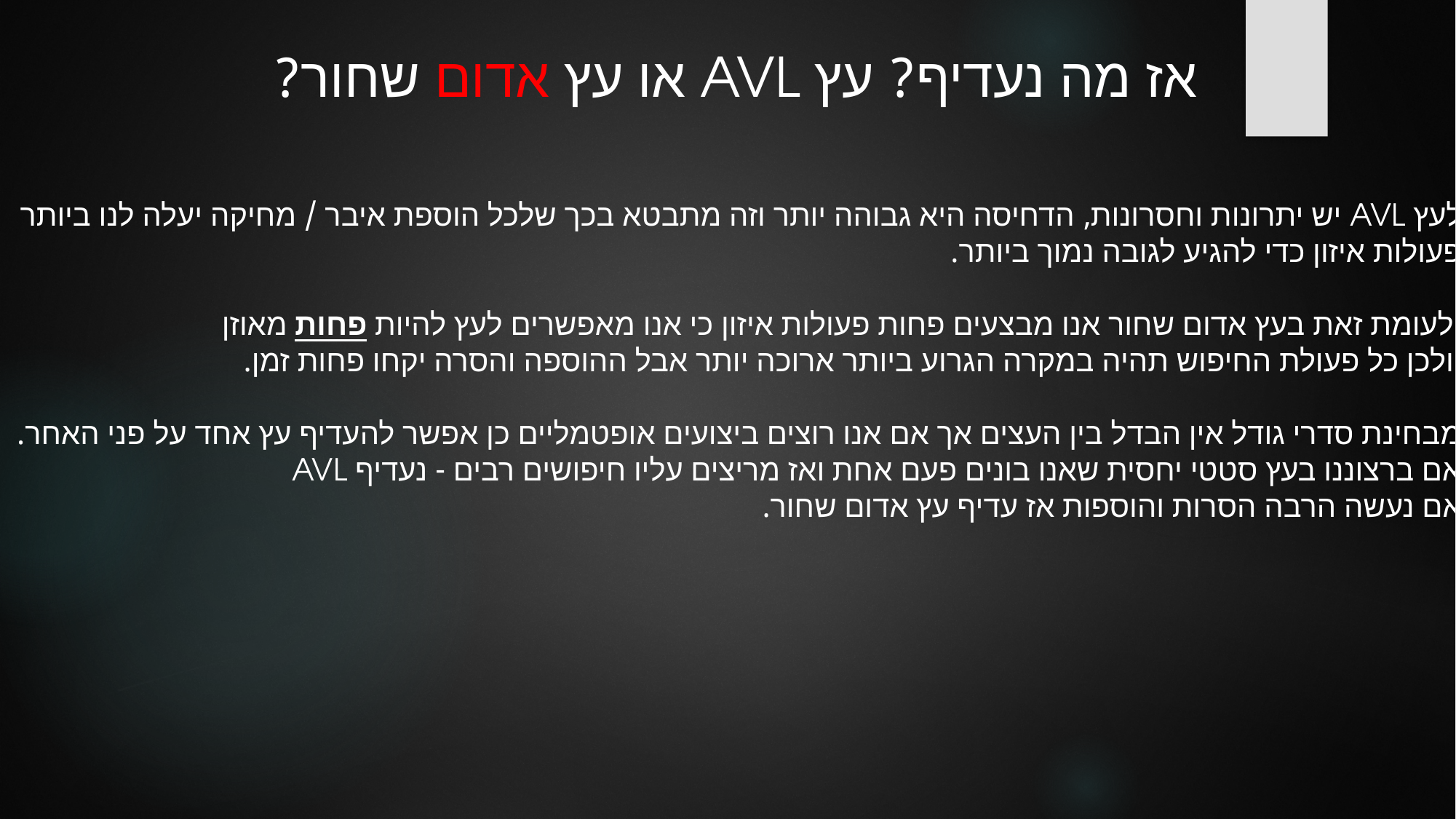

אז מה נעדיף? עץ AVL או עץ אדום שחור?

לעץ AVL יש יתרונות וחסרונות, הדחיסה היא גבוהה יותר וזה מתבטא בכך שלכל הוספת איבר / מחיקה יעלה לנו ביותר
פעולות איזון כדי להגיע לגובה נמוך ביותר.

 לעומת זאת בעץ אדום שחור אנו מבצעים פחות פעולות איזון כי אנו מאפשרים לעץ להיות פחות מאוזן
 ולכן כל פעולת החיפוש תהיה במקרה הגרוע ביותר ארוכה יותר אבל ההוספה והסרה יקחו פחות זמן.

מבחינת סדרי גודל אין הבדל בין העצים אך אם אנו רוצים ביצועים אופטמליים כן אפשר להעדיף עץ אחד על פני האחר.
אם ברצוננו בעץ סטטי יחסית שאנו בונים פעם אחת ואז מריצים עליו חיפושים רבים - נעדיף AVL
אם נעשה הרבה הסרות והוספות אז עדיף עץ אדום שחור.